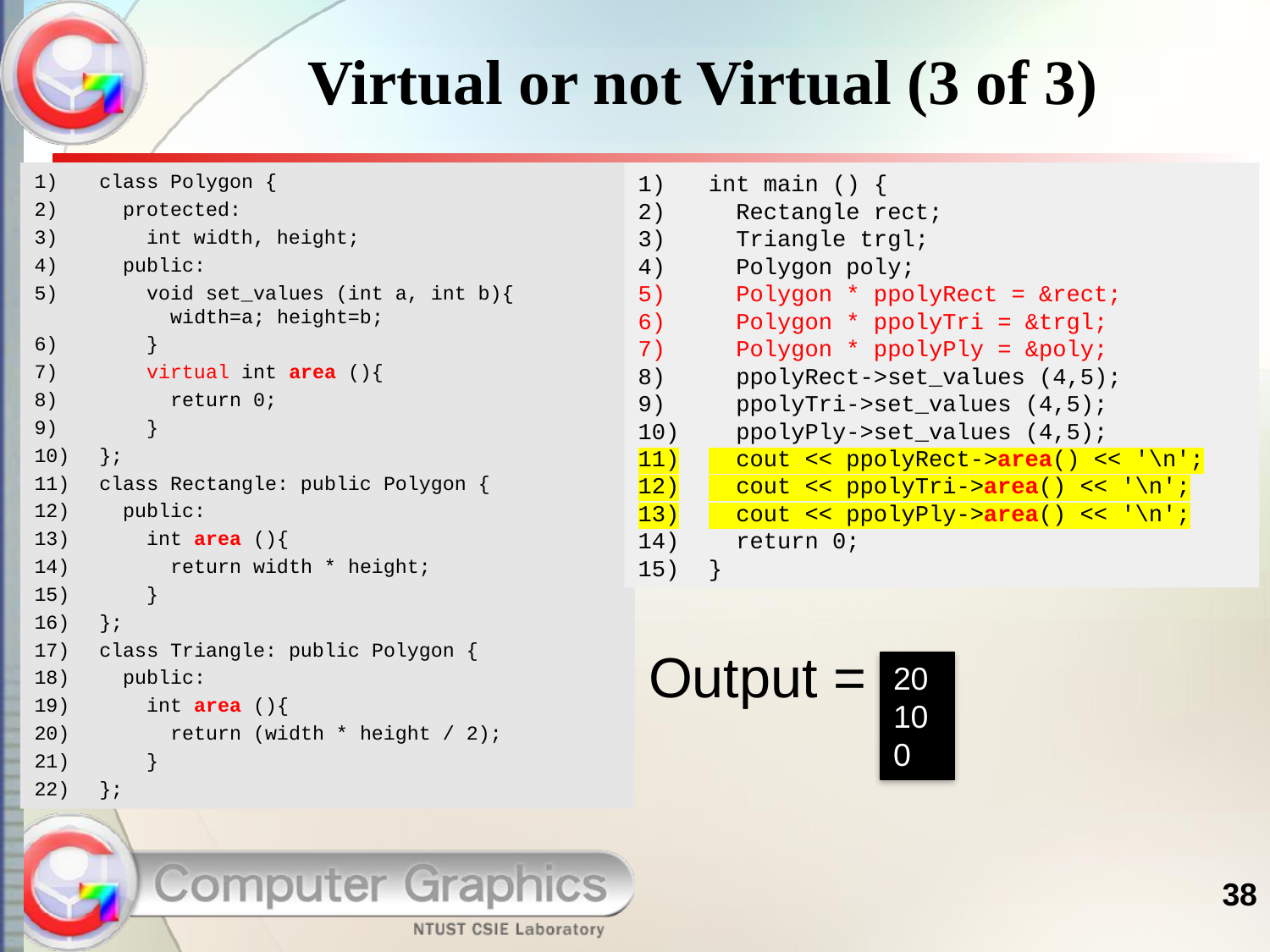

# Virtual or not Virtual (3 of 3)
int main () {
  Rectangle rect;
  Triangle trgl;
  Polygon poly;
  Polygon * ppolyRect = &rect;
  Polygon * ppolyTri = &trgl;
  Polygon * ppolyPly = &poly;
  ppolyRect->set_values (4,5);
  ppolyTri->set_values (4,5);
  ppolyPly->set_values (4,5);
  cout << ppolyRect->area() << '\n';
  cout << ppolyTri->area() << '\n';
  cout << ppolyPly->area() << '\n';
  return 0;
}
class Polygon {
  protected:
    int width, height;
  public:
    void set_values (int a, int b){
      width=a; height=b;
    }
    virtual int area (){
      return 0;
    }
};
class Rectangle: public Polygon {
  public:
    int area (){
      return width * height;
    }
};
class Triangle: public Polygon {
  public:
    int area (){
      return (width * height / 2);
    }
};

Output =
20
10
0
38